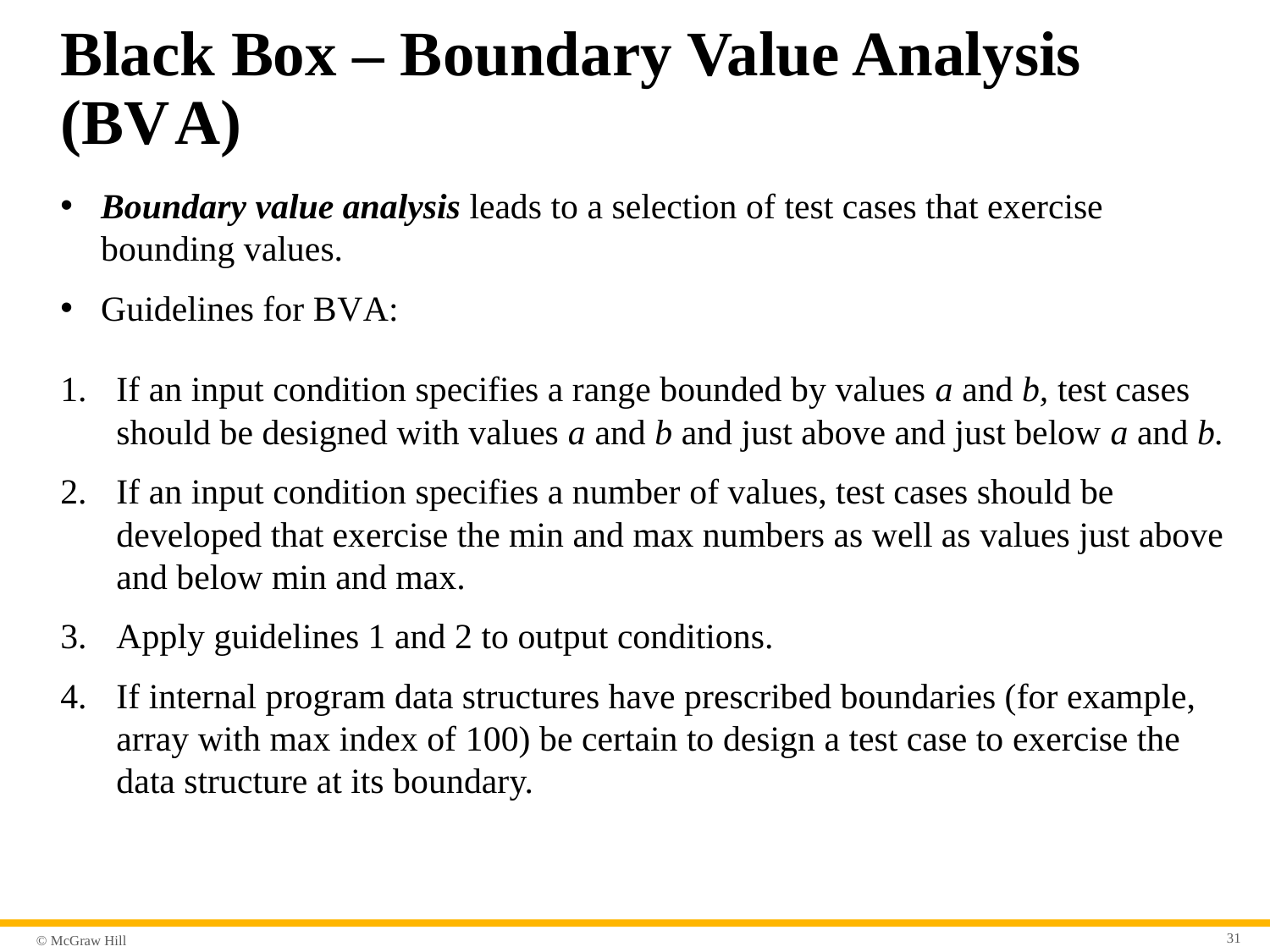

# Black Box – Boundary Value Analysis (B V A)
Boundary value analysis leads to a selection of test cases that exercise bounding values.
Guidelines for B V A:
If an input condition specifies a range bounded by values a and b, test cases should be designed with values a and b and just above and just below a and b.
If an input condition specifies a number of values, test cases should be developed that exercise the min and max numbers as well as values just above and below min and max.
Apply guidelines 1 and 2 to output conditions.
If internal program data structures have prescribed boundaries (for example, array with max index of 100) be certain to design a test case to exercise the data structure at its boundary.
31